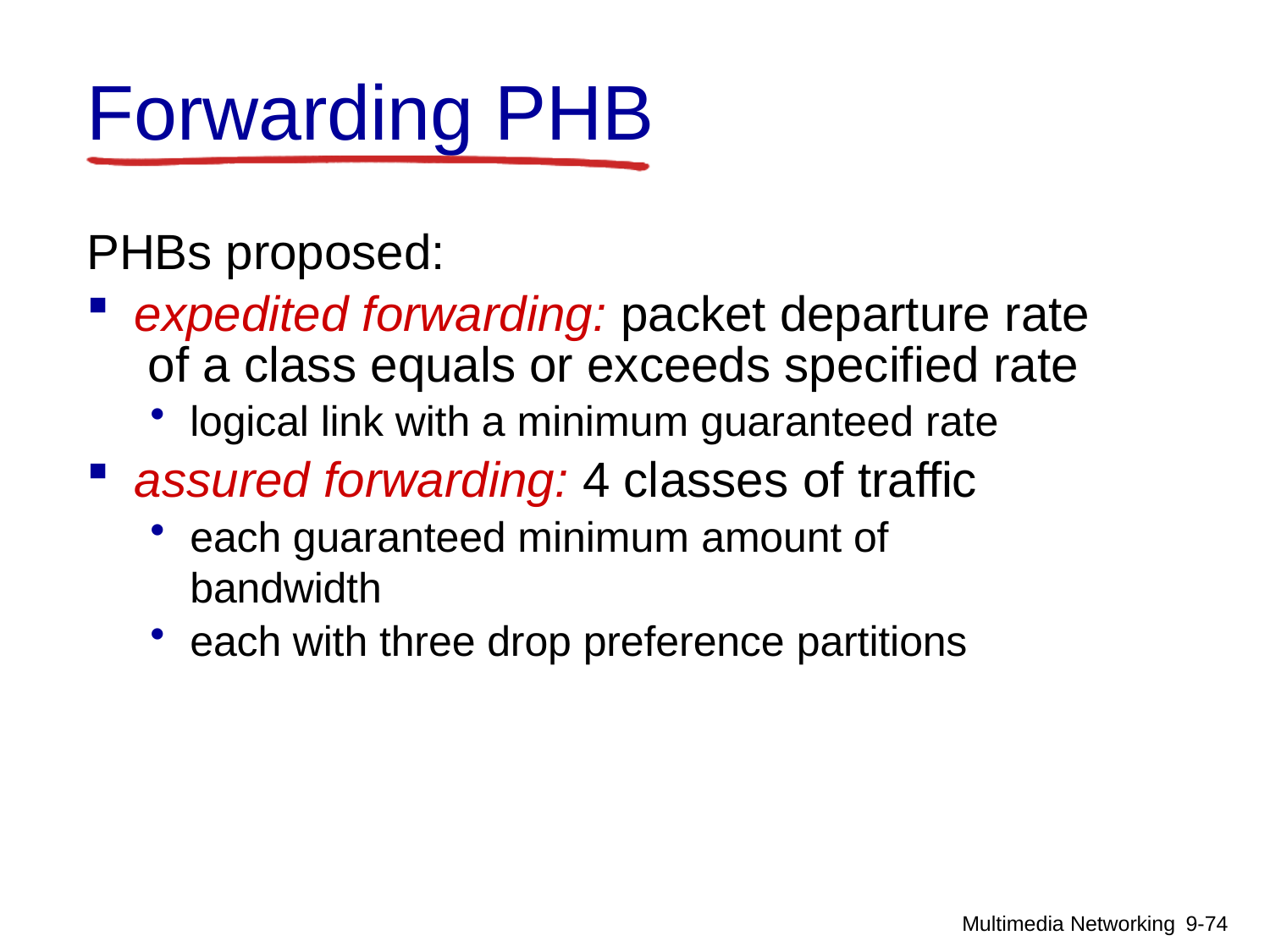

# Forwarding PHB

PHBs proposed:
expedited forwarding: packet departure rate  of a class equals or exceeds specified rate
logical link with a minimum guaranteed rate
assured forwarding: 4 classes of traffic
each guaranteed minimum amount of bandwidth
each with three drop preference partitions
Multimedia Networking 9-74